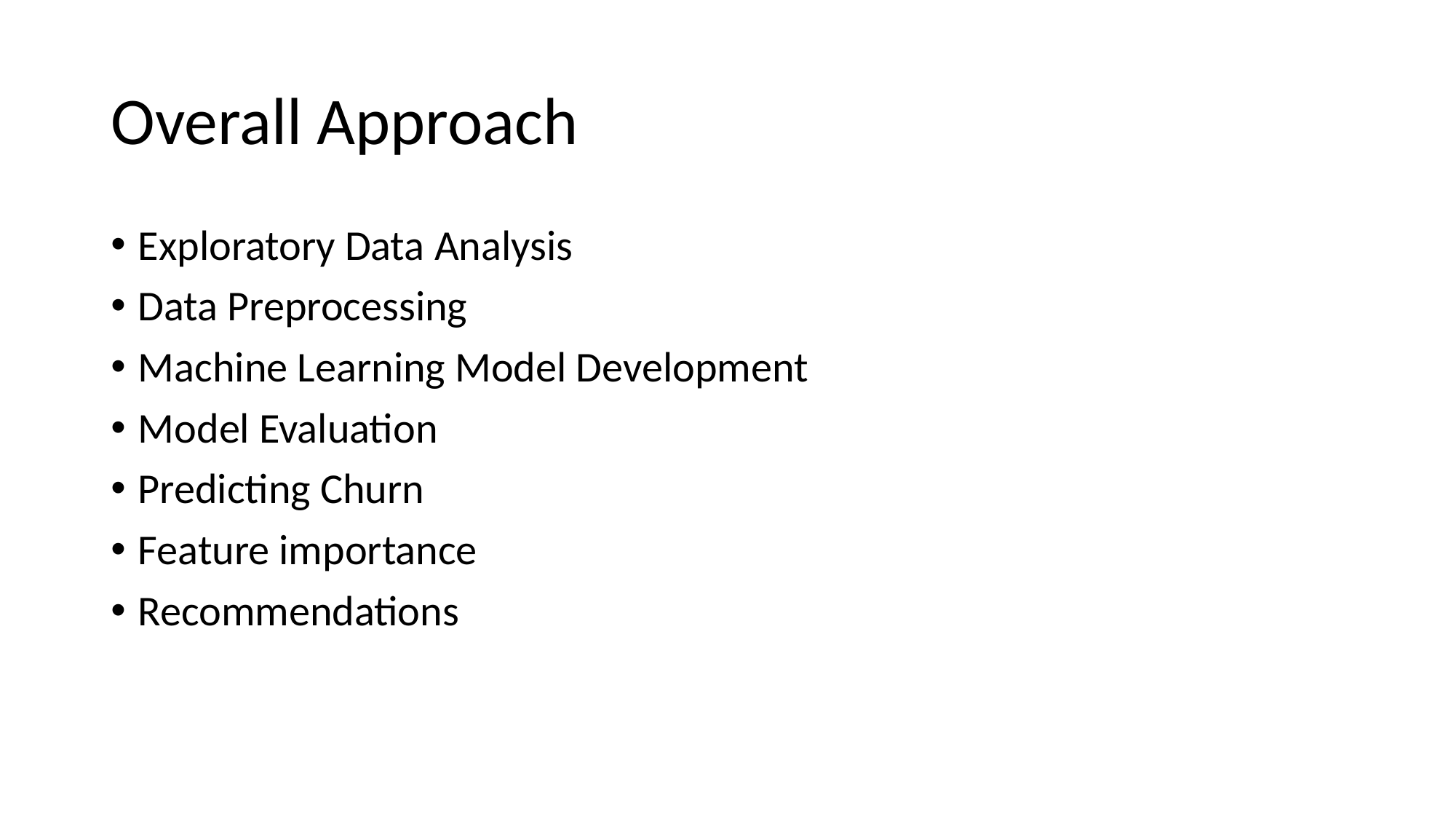

# Overall Approach
Exploratory Data Analysis
Data Preprocessing
Machine Learning Model Development
Model Evaluation
Predicting Churn
Feature importance
Recommendations